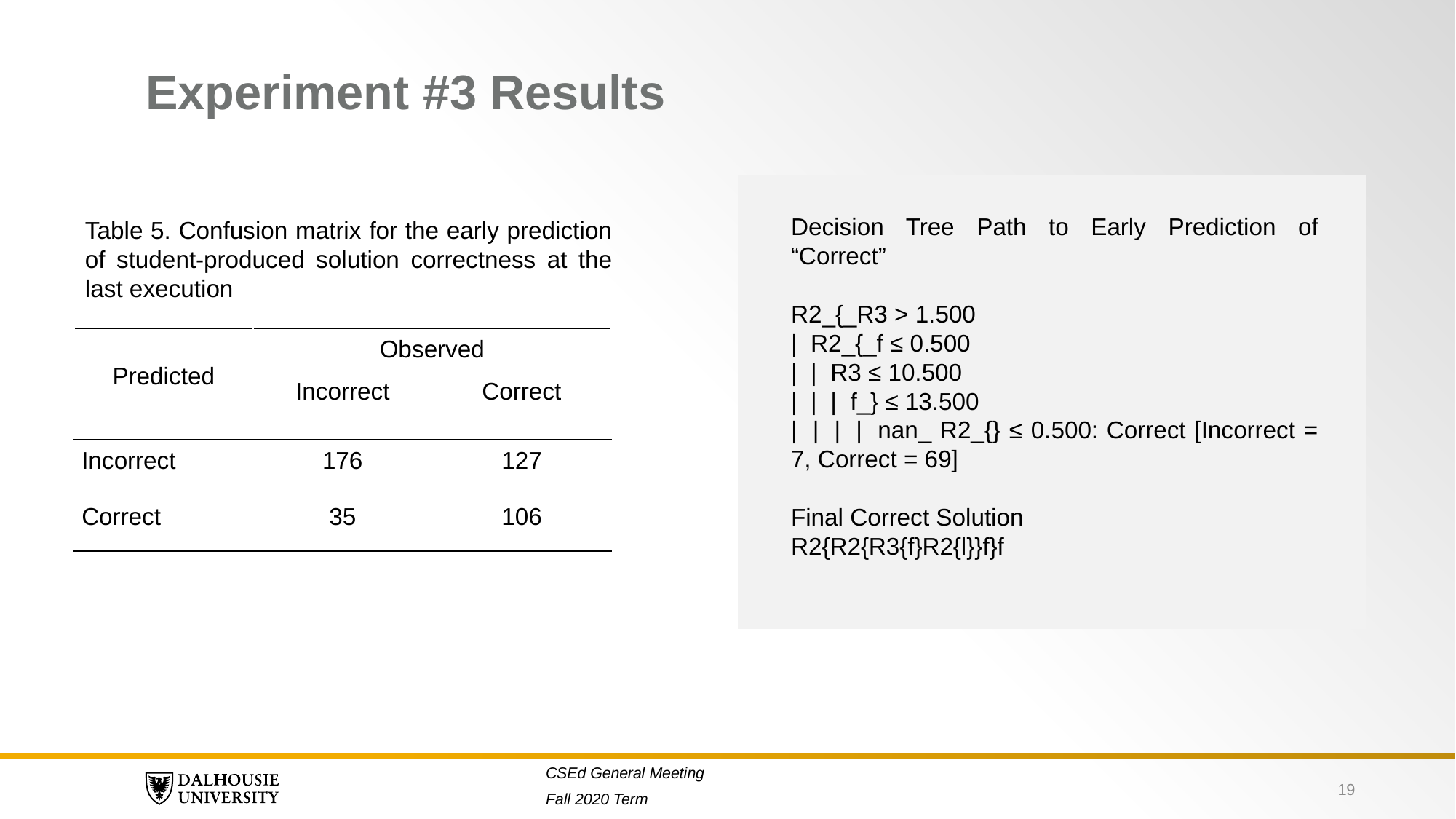

# Experiment #3 Results

Decision Tree Path to Early Prediction of “Correct”

R2_{_R3 > 1.500
|  R2_{_f ≤ 0.500
|  |  R3 ≤ 10.500
|  |  |  f_} ≤ 13.500
|  |  |  |  nan_ R2_{} ≤ 0.500: Correct [Incorrect = 7, Correct = 69]
Final Correct Solution
R2{R2{R3{f}R2{l}}f}f

Table 5. Confusion matrix for the early prediction of student-produced solution correctness at the last execution

| Predicted | Observed |  |
| --- | --- | --- |
|  | Incorrect | Correct |
| Incorrect | 176 | 127 |
| Correct | 35 | 106 |
19
CSEd General Meeting
Fall 2020 Term